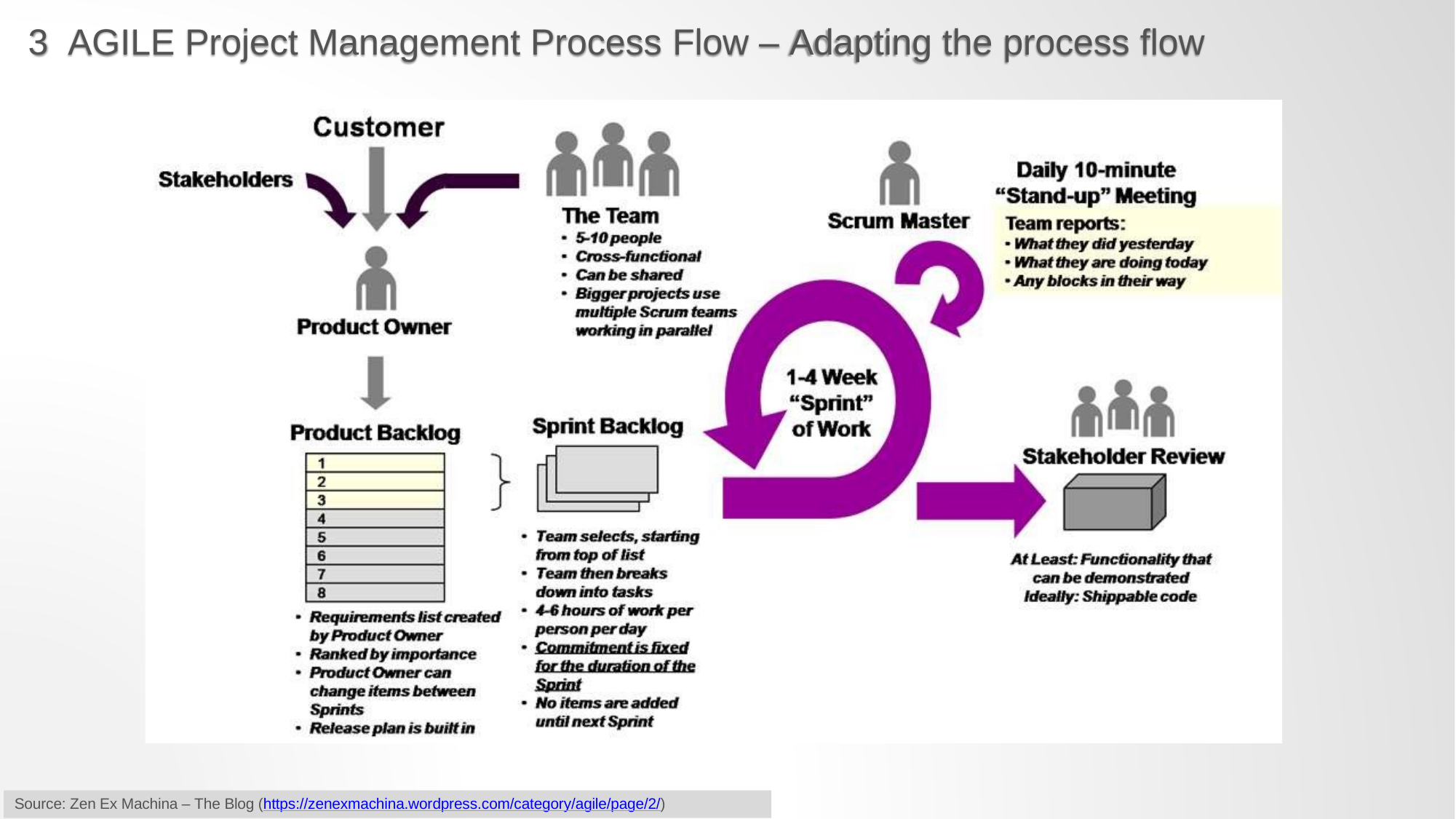

# 3	AGILE Project Management Process Flow – Adapting the process flow

Source: Zen Ex Machina – The Blog (https://zenexmachina.wordpress.com/category/agile/page/2/)